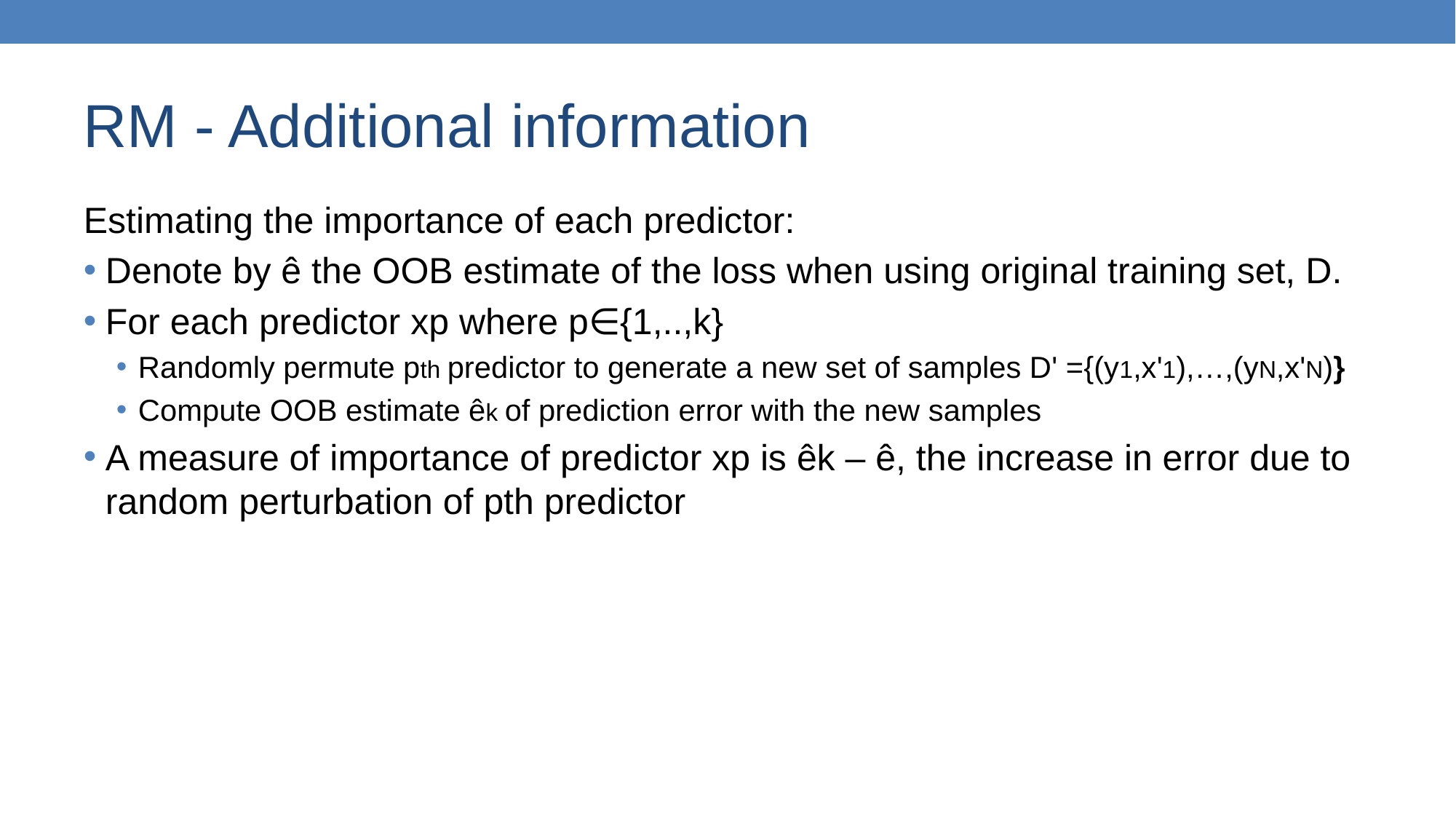

# RM - Additional information
Estimating the importance of each predictor:
Denote by ê the OOB estimate of the loss when using original training set, D.
For each predictor xp where p∈{1,..,k}
Randomly permute pth predictor to generate a new set of samples D' ={(y1,x'1),…,(yN,x'N)}
Compute OOB estimate êk of prediction error with the new samples
A measure of importance of predictor xp is êk – ê, the increase in error due to random perturbation of pth predictor